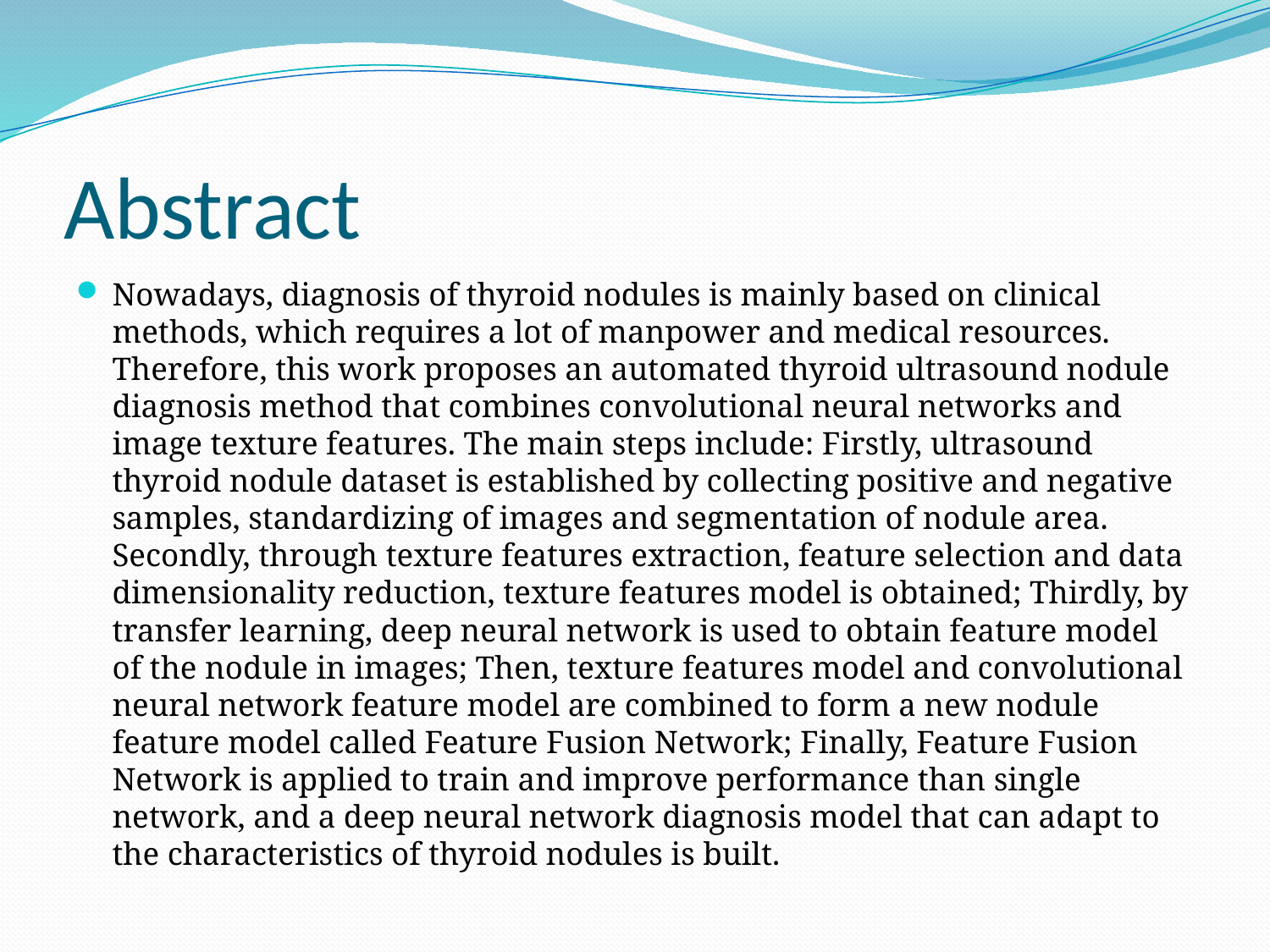

# Abstract
Nowadays, diagnosis of thyroid nodules is mainly based on clinical methods, which requires a lot of manpower and medical resources. Therefore, this work proposes an automated thyroid ultrasound nodule diagnosis method that combines convolutional neural networks and image texture features. The main steps include: Firstly, ultrasound thyroid nodule dataset is established by collecting positive and negative samples, standardizing of images and segmentation of nodule area. Secondly, through texture features extraction, feature selection and data dimensionality reduction, texture features model is obtained; Thirdly, by transfer learning, deep neural network is used to obtain feature model of the nodule in images; Then, texture features model and convolutional neural network feature model are combined to form a new nodule feature model called Feature Fusion Network; Finally, Feature Fusion Network is applied to train and improve performance than single network, and a deep neural network diagnosis model that can adapt to the characteristics of thyroid nodules is built.